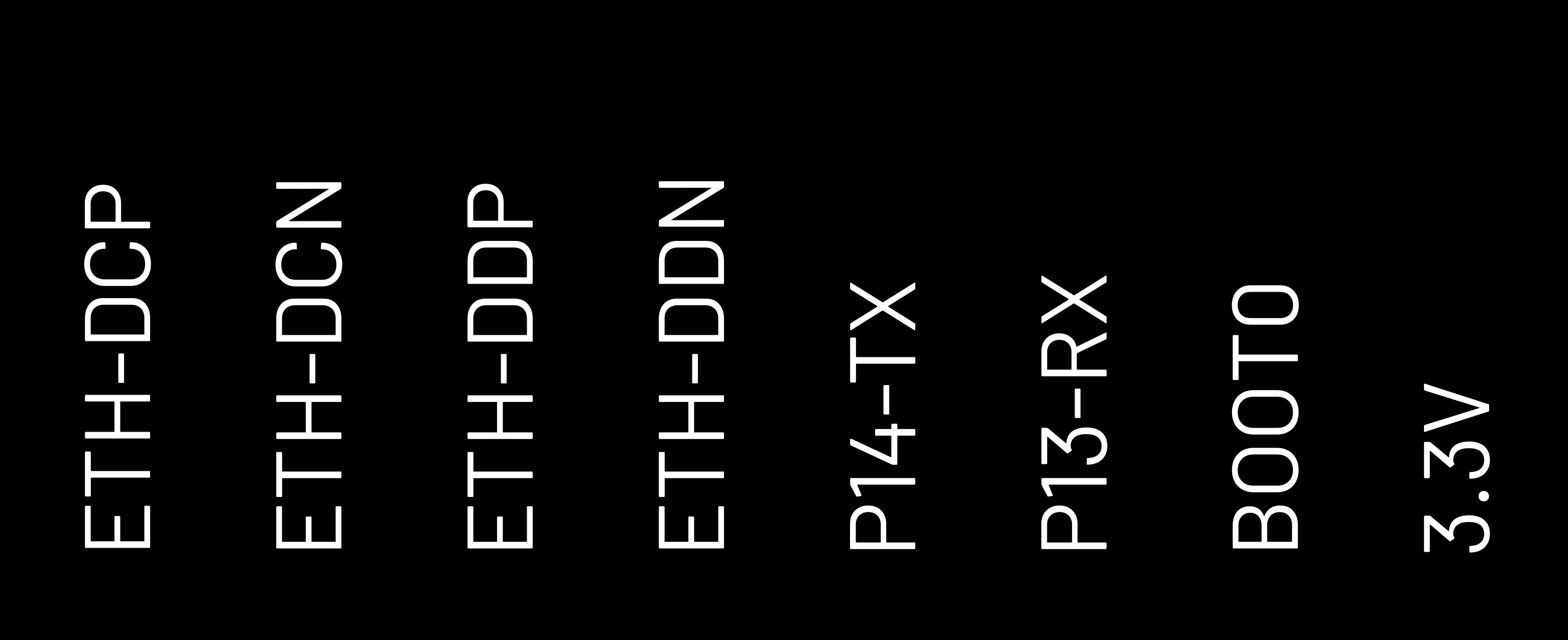

ETH-DCP
	ETH-DDP
	ETH-DDN
	P14-TX
	BOOT0
	ETH-DCN
	P13-RX
	3.3V